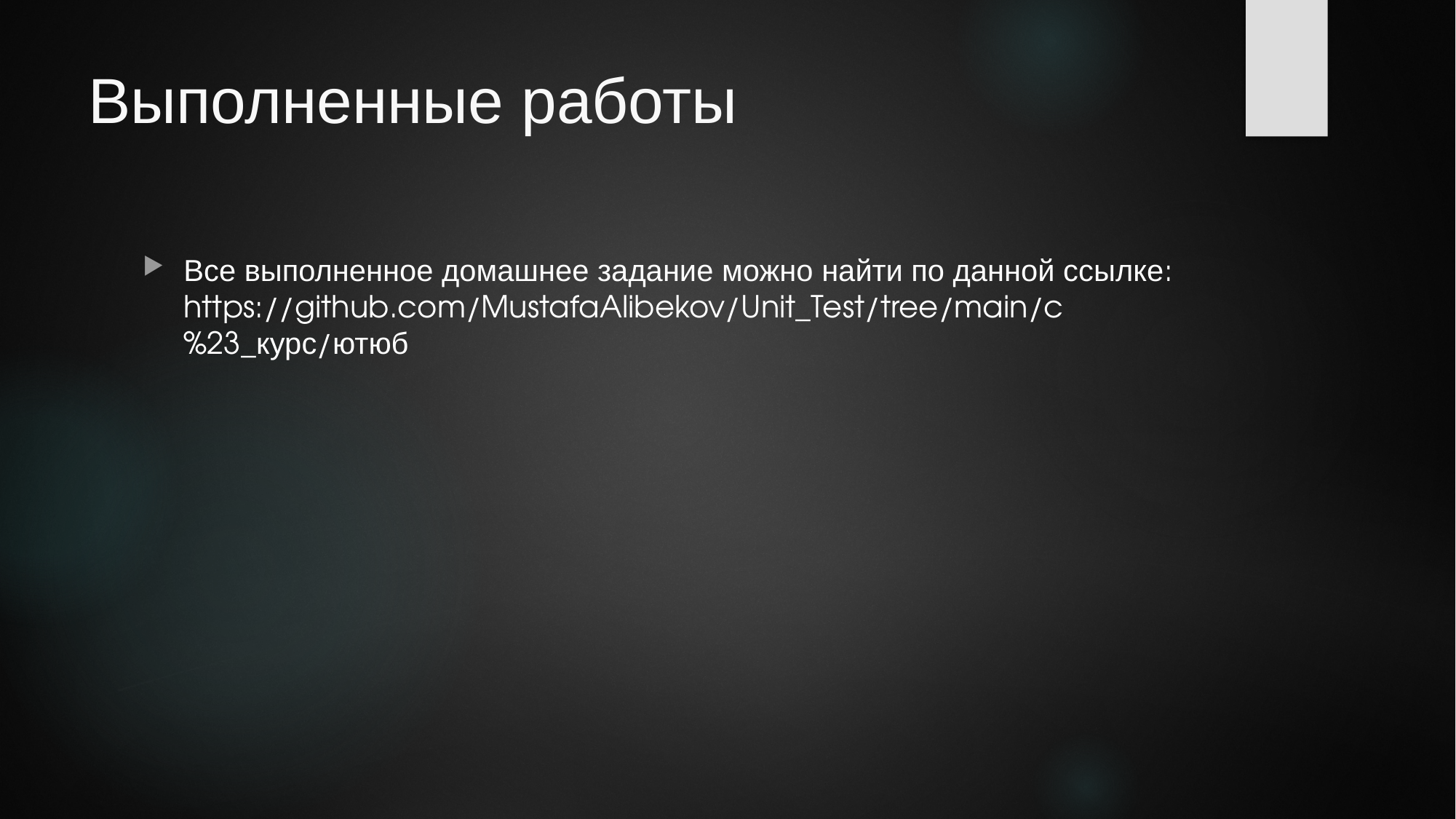

# Выполненные работы
Все выполненное домашнее задание можно найти по данной ссылке: https://github.com/MustafaAlibekov/Unit_Test/tree/main/c%23_курс/ютюб